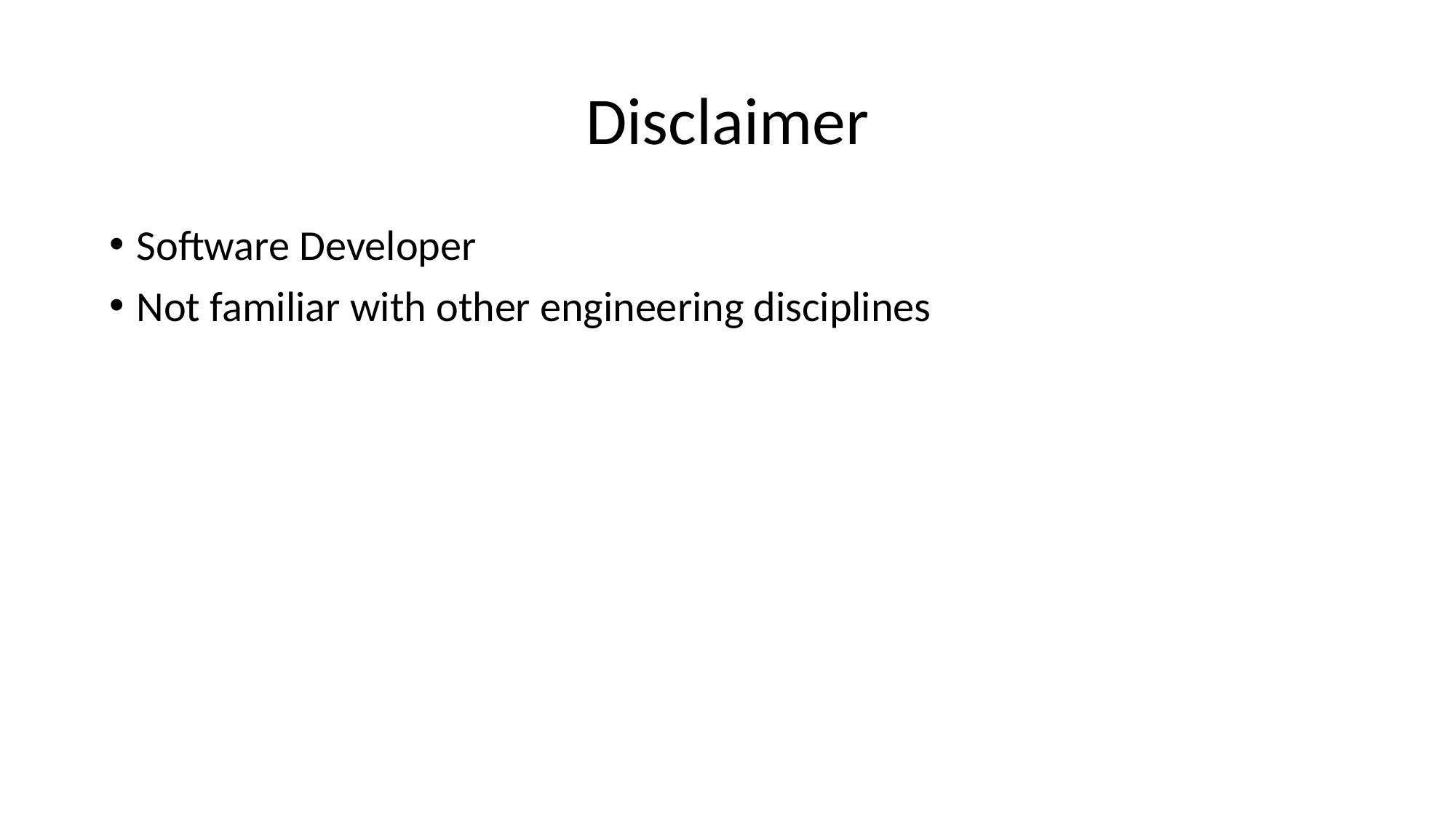

# Disclaimer
Software Developer
Not familiar with other engineering disciplines